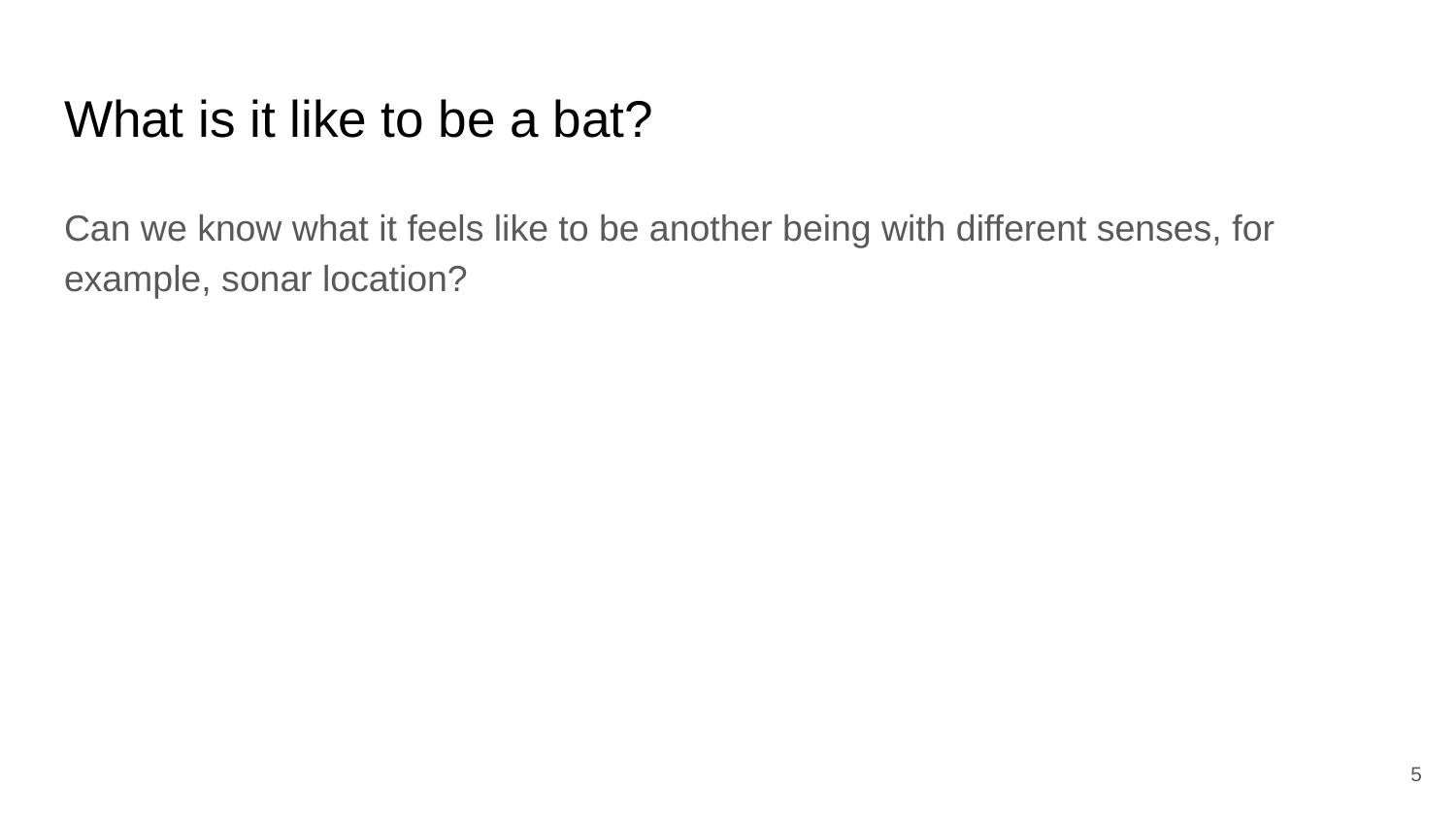

# What is it like to be a bat?
Can we know what it feels like to be another being with different senses, for example, sonar location?

5